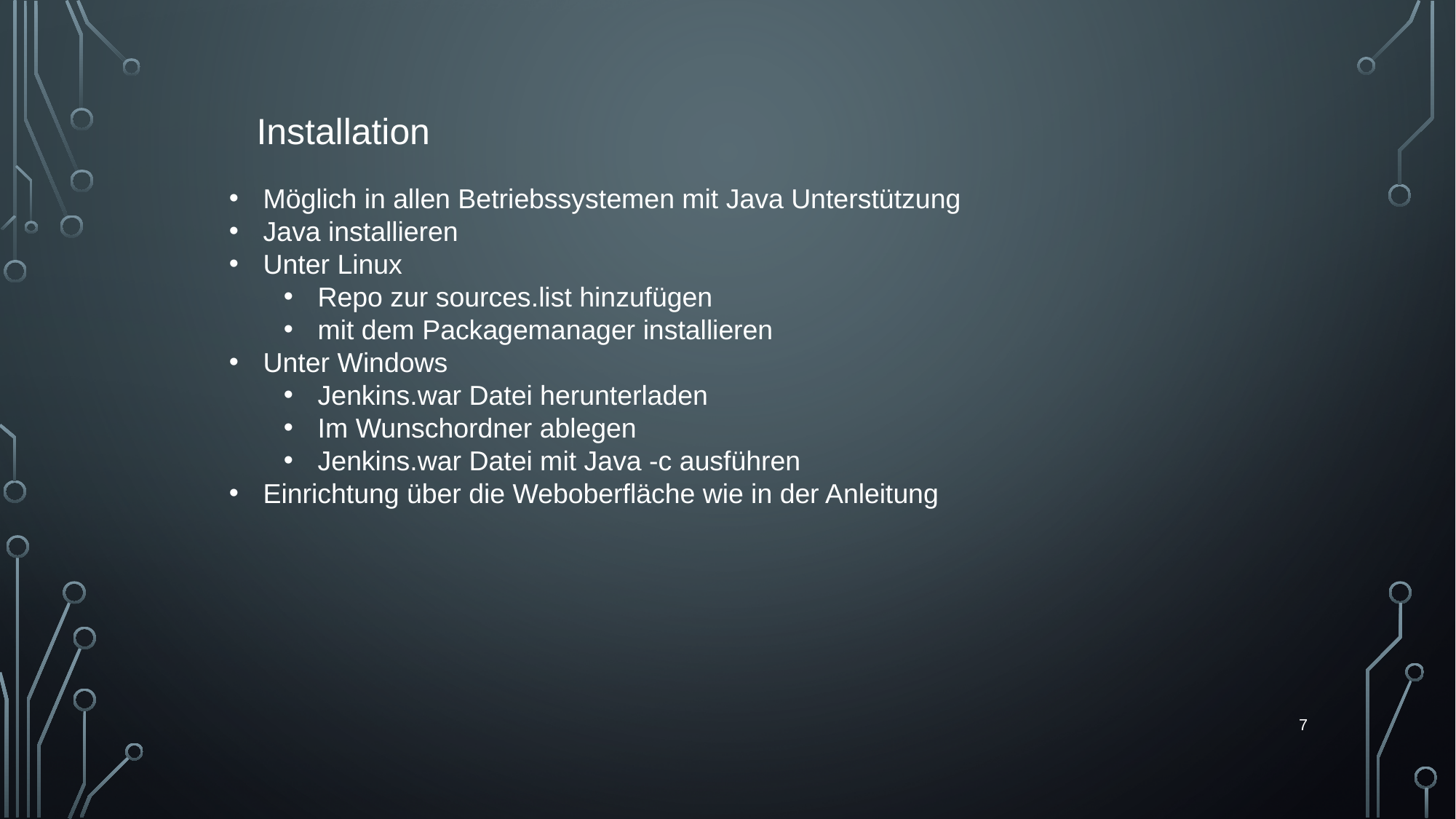

Installation
Möglich in allen Betriebssystemen mit Java Unterstützung
Java installieren
Unter Linux
Repo zur sources.list hinzufügen
mit dem Packagemanager installieren
Unter Windows
Jenkins.war Datei herunterladen
Im Wunschordner ablegen
Jenkins.war Datei mit Java -c ausführen
Einrichtung über die Weboberfläche wie in der Anleitung
7